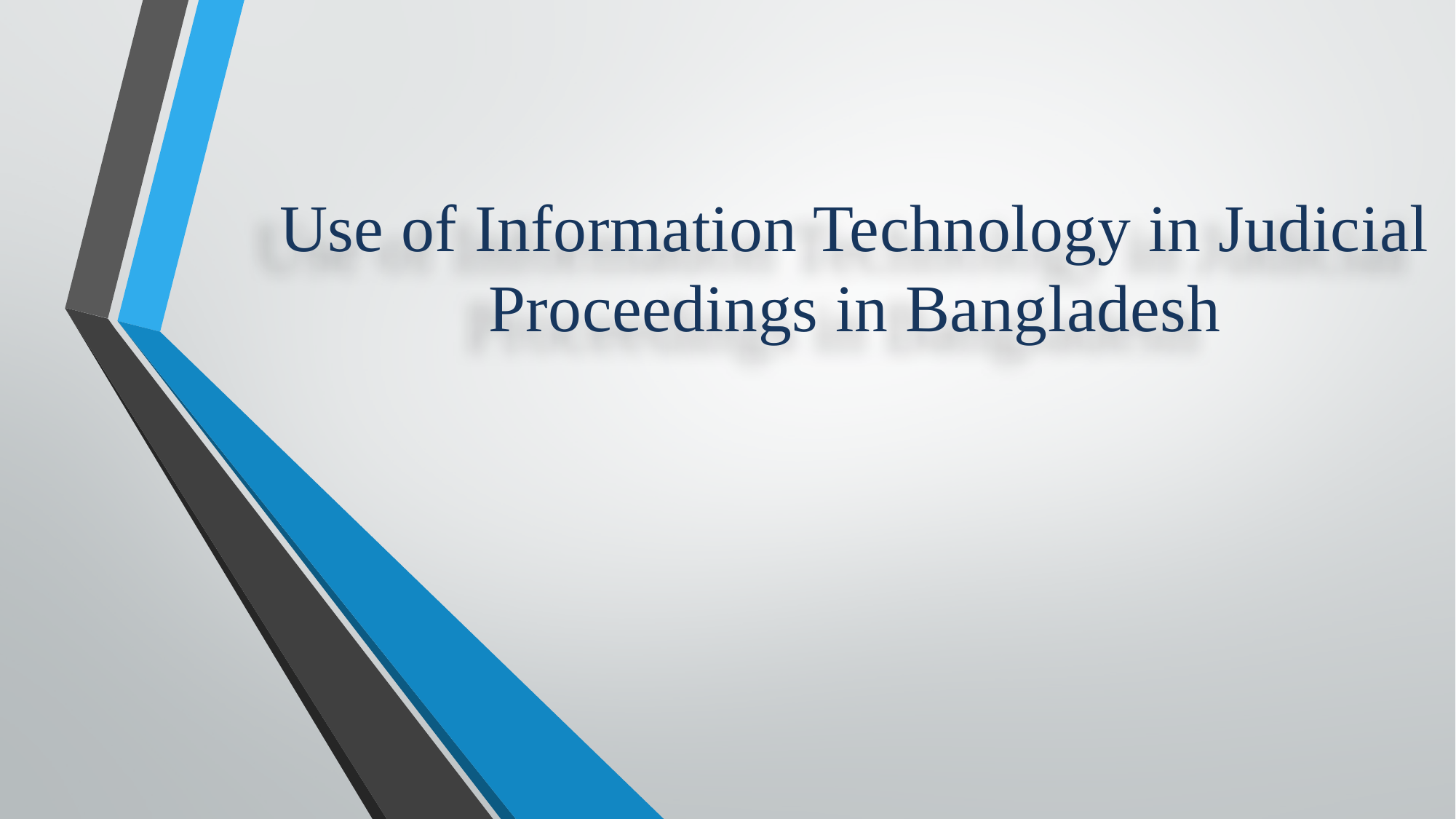

# Use of Information Technology in Judicial Proceedings in Bangladesh